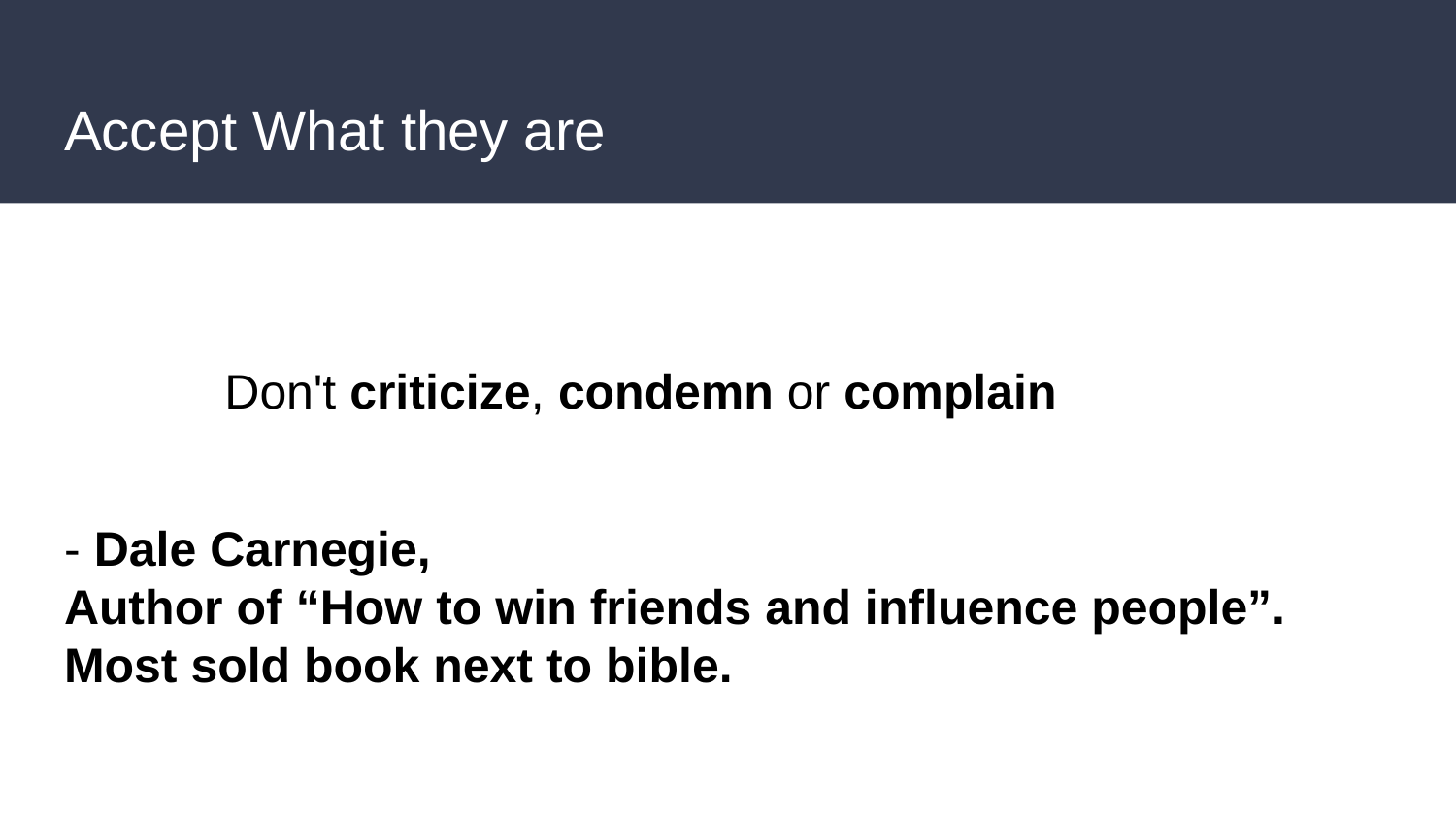

# Accept What they are
Don't criticize, condemn or complain
- Dale Carnegie,
Author of “How to win friends and influence people”.
Most sold book next to bible.